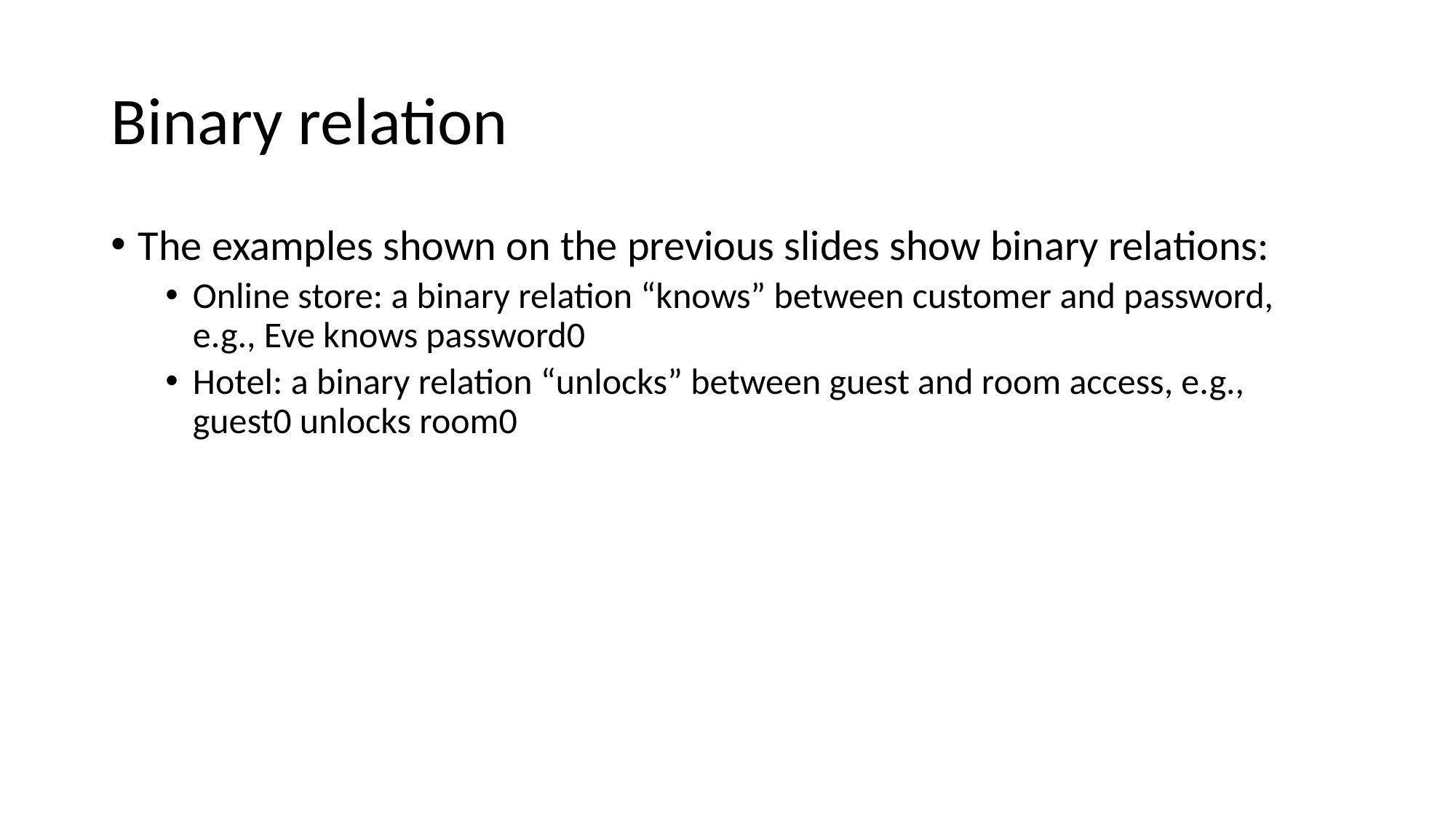

# Binary relation
The examples shown on the previous slides show binary relations:
Online store: a binary relation “knows” between customer and password, e.g., Eve knows password0
Hotel: a binary relation “unlocks” between guest and room access, e.g., guest0 unlocks room0